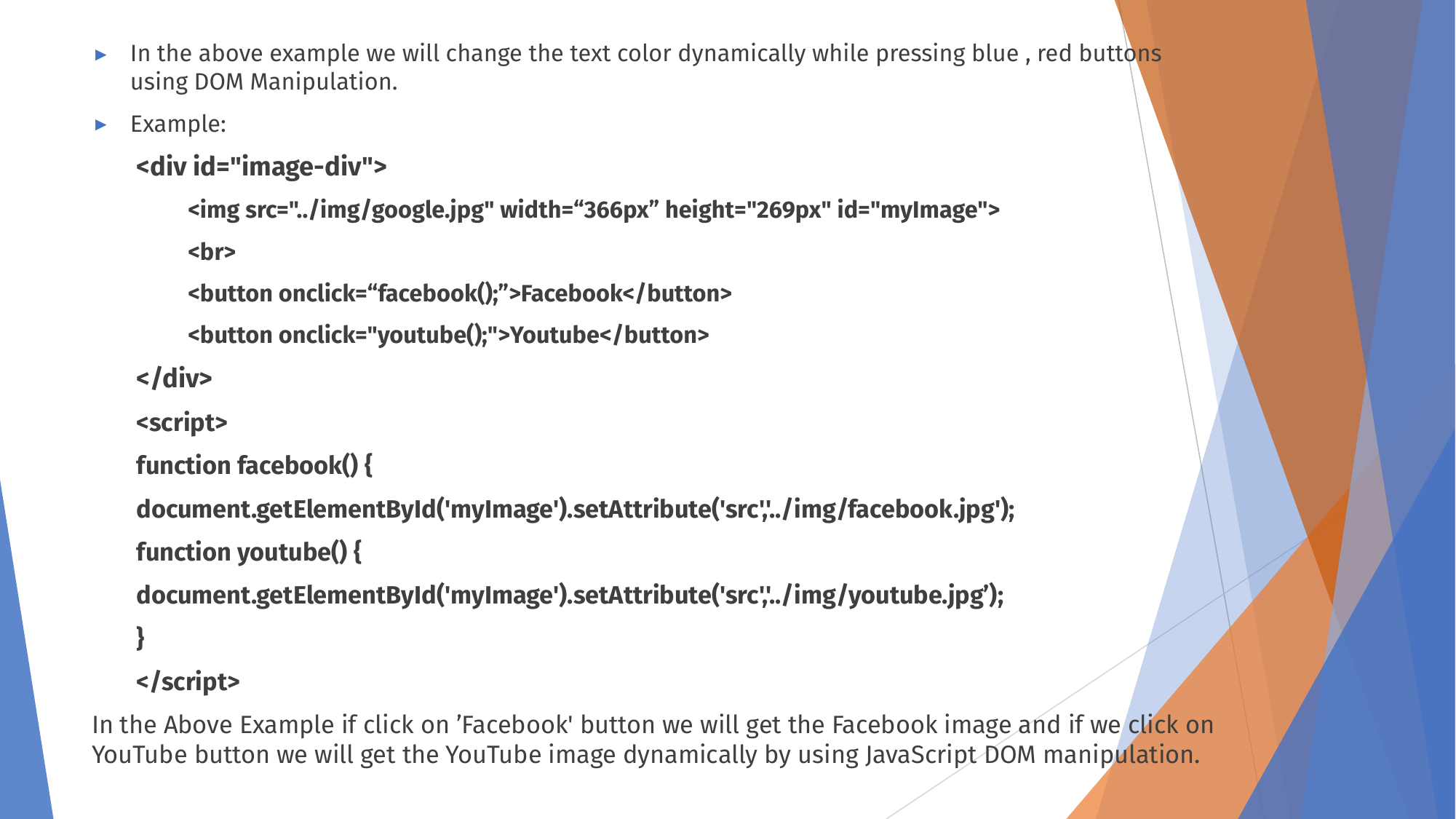

In the above example we will change the text color dynamically while pressing blue , red buttons using DOM Manipulation.
Example:
<div id="image-div">
<img src="../img/google.jpg" width=“366px” height="269px" id="myImage">
<br>
<button onclick=“facebook();”>Facebook</button>
<button onclick="youtube();">Youtube</button>
</div>
<script>
function facebook() {
document.getElementById('myImage').setAttribute('src','../img/facebook.jpg');
function youtube() {
document.getElementById('myImage').setAttribute('src','../img/youtube.jpg’);
}
</script>
In the Above Example if click on ’Facebook' button we will get the Facebook image and if we click on YouTube button we will get the YouTube image dynamically by using JavaScript DOM manipulation.